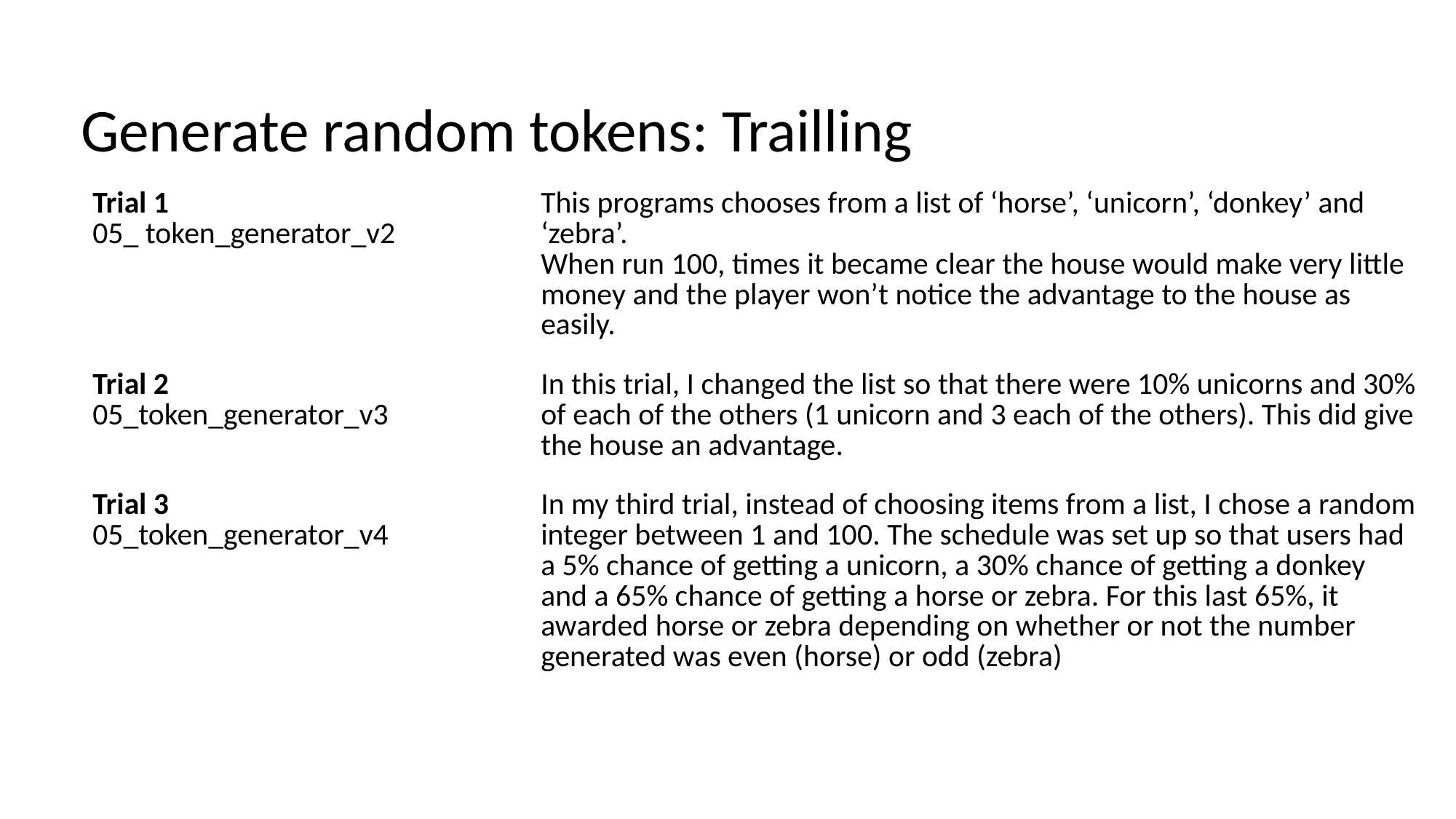

# Generate random tokens: Trailling
| Trial 1 05\_ token\_generator\_v2 | This programs chooses from a list of ‘horse’, ‘unicorn’, ‘donkey’ and ‘zebra’. When run 100, times it became clear the house would make very little money and the player won’t notice the advantage to the house as easily. |
| --- | --- |
| Trial 2 05\_token\_generator\_v3 | In this trial, I changed the list so that there were 10% unicorns and 30% of each of the others (1 unicorn and 3 each of the others). This did give the house an advantage. |
| Trial 3 05\_token\_generator\_v4 | In my third trial, instead of choosing items from a list, I chose a random integer between 1 and 100. The schedule was set up so that users had a 5% chance of getting a unicorn, a 30% chance of getting a donkey and a 65% chance of getting a horse or zebra. For this last 65%, it awarded horse or zebra depending on whether or not the number generated was even (horse) or odd (zebra) |